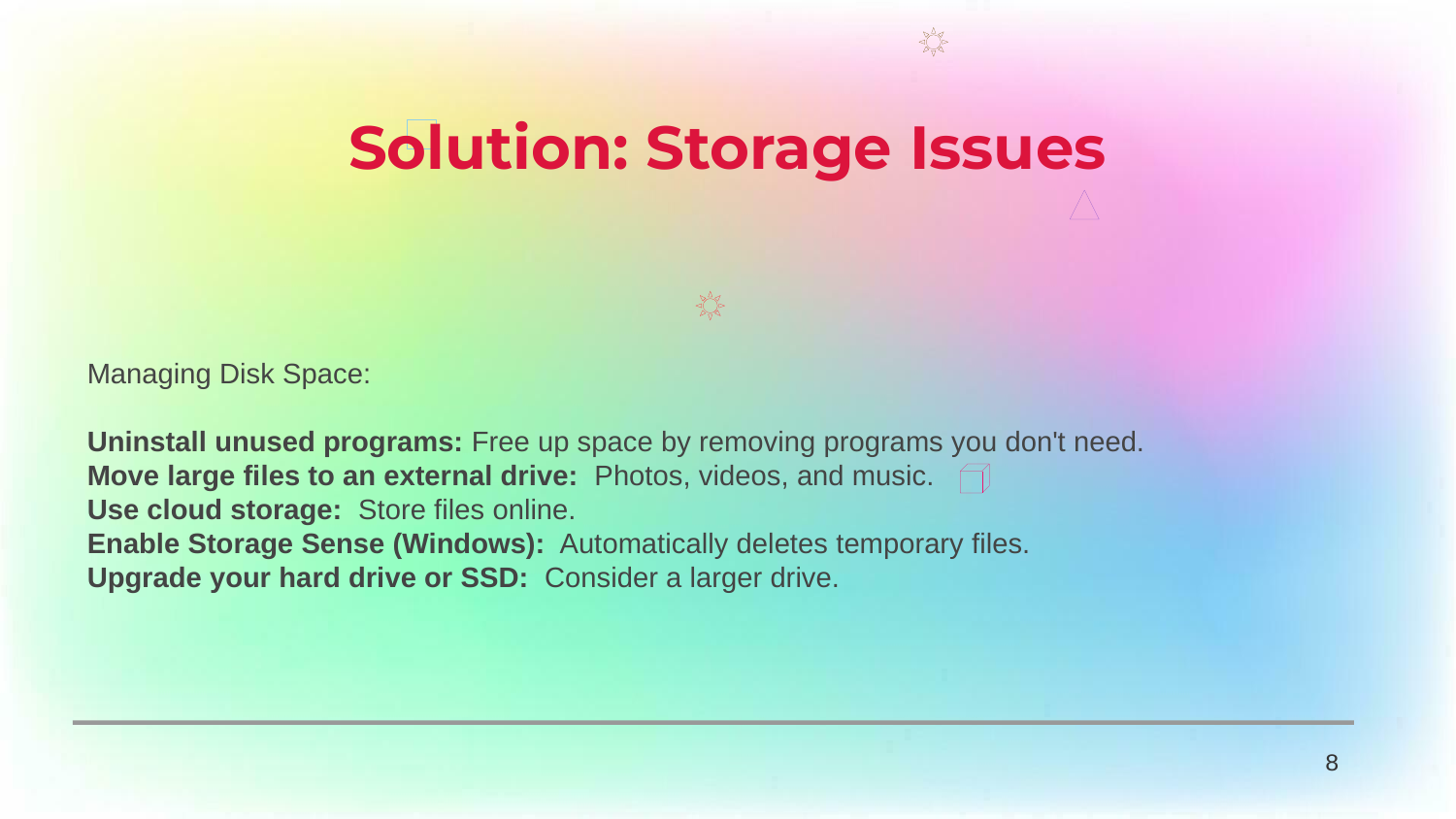

Solution: Storage Issues

Managing Disk Space:

Uninstall unused programs: Free up space by removing programs you don't need.
Move large files to an external drive:  Photos, videos, and music.
Use cloud storage:  Store files online.
Enable Storage Sense (Windows):  Automatically deletes temporary files.
Upgrade your hard drive or SSD:  Consider a larger drive.

8